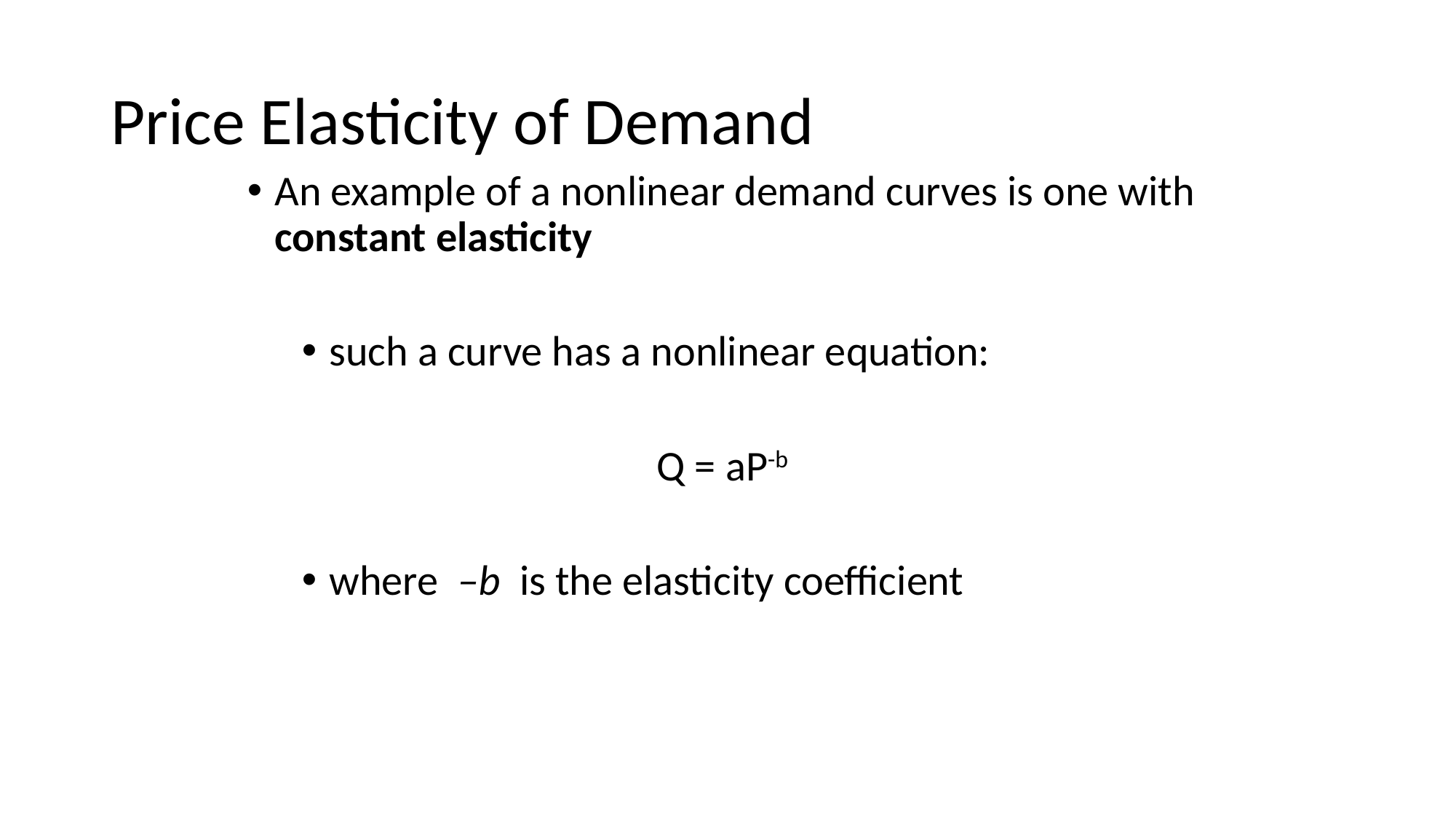

# Price Elasticity of Demand
An example of a nonlinear demand curves is one with constant elasticity

such a curve has a nonlinear equation:

				Q = aP-b

where  –b  is the elasticity coefficient